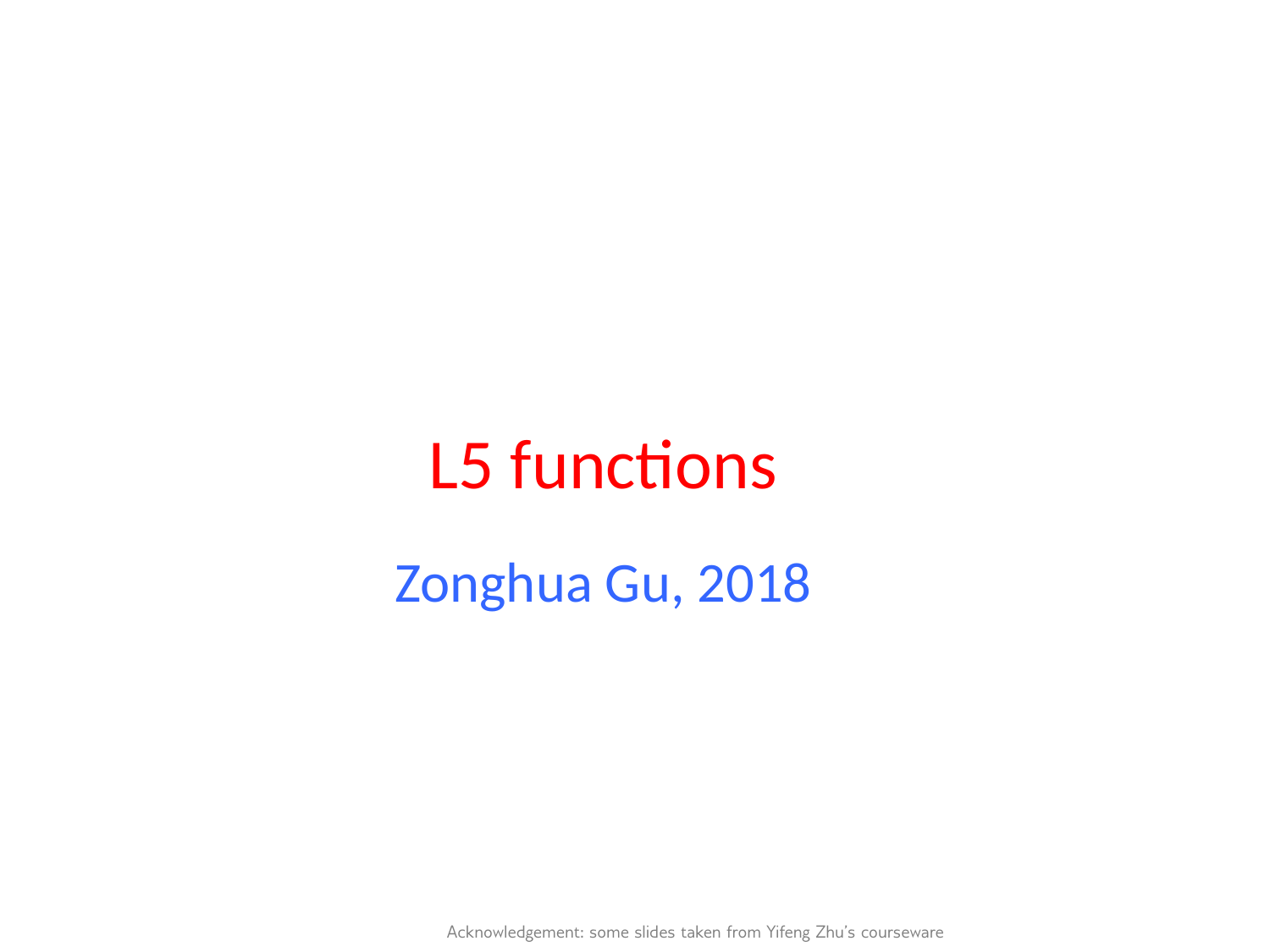

L5 functions
Zonghua Gu, 2018
Acknowledgement: some slides taken from Yifeng Zhu’s courseware